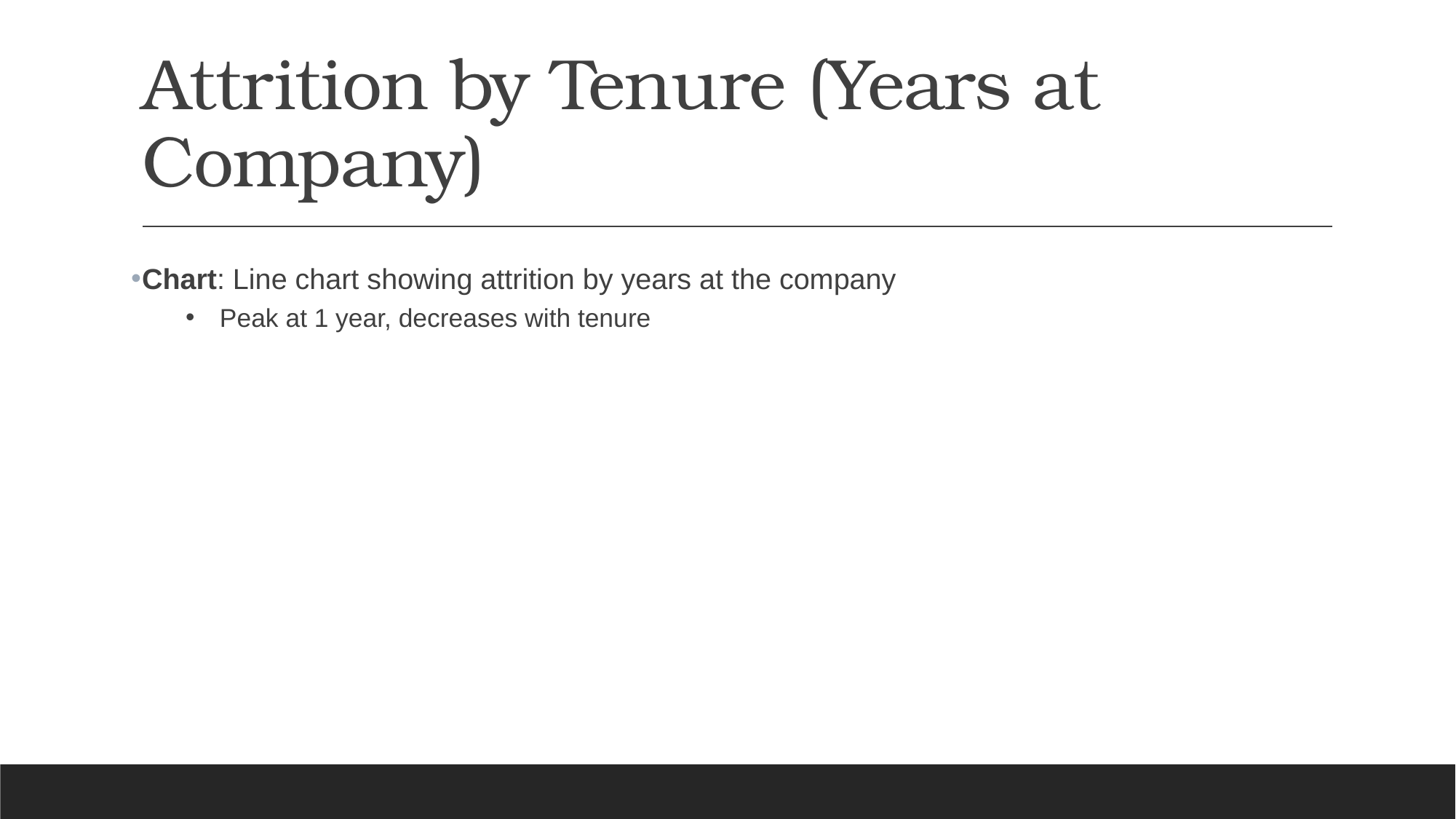

# Attrition by Tenure (Years at Company)
Chart: Line chart showing attrition by years at the company
Peak at 1 year, decreases with tenure